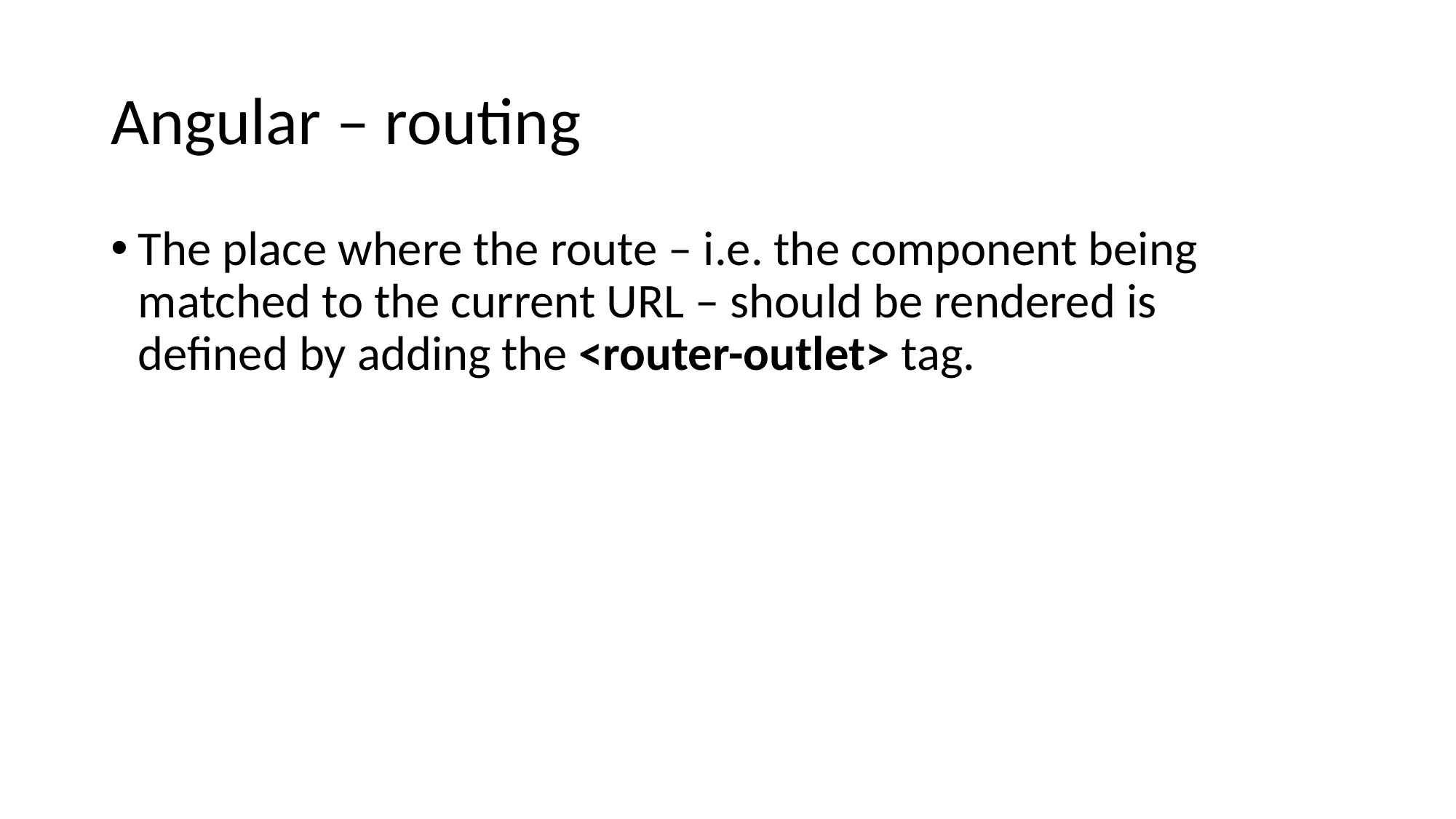

# Angular – routing
The place where the route – i.e. the component being matched to the current URL – should be rendered is defined by adding the <router-outlet> tag.